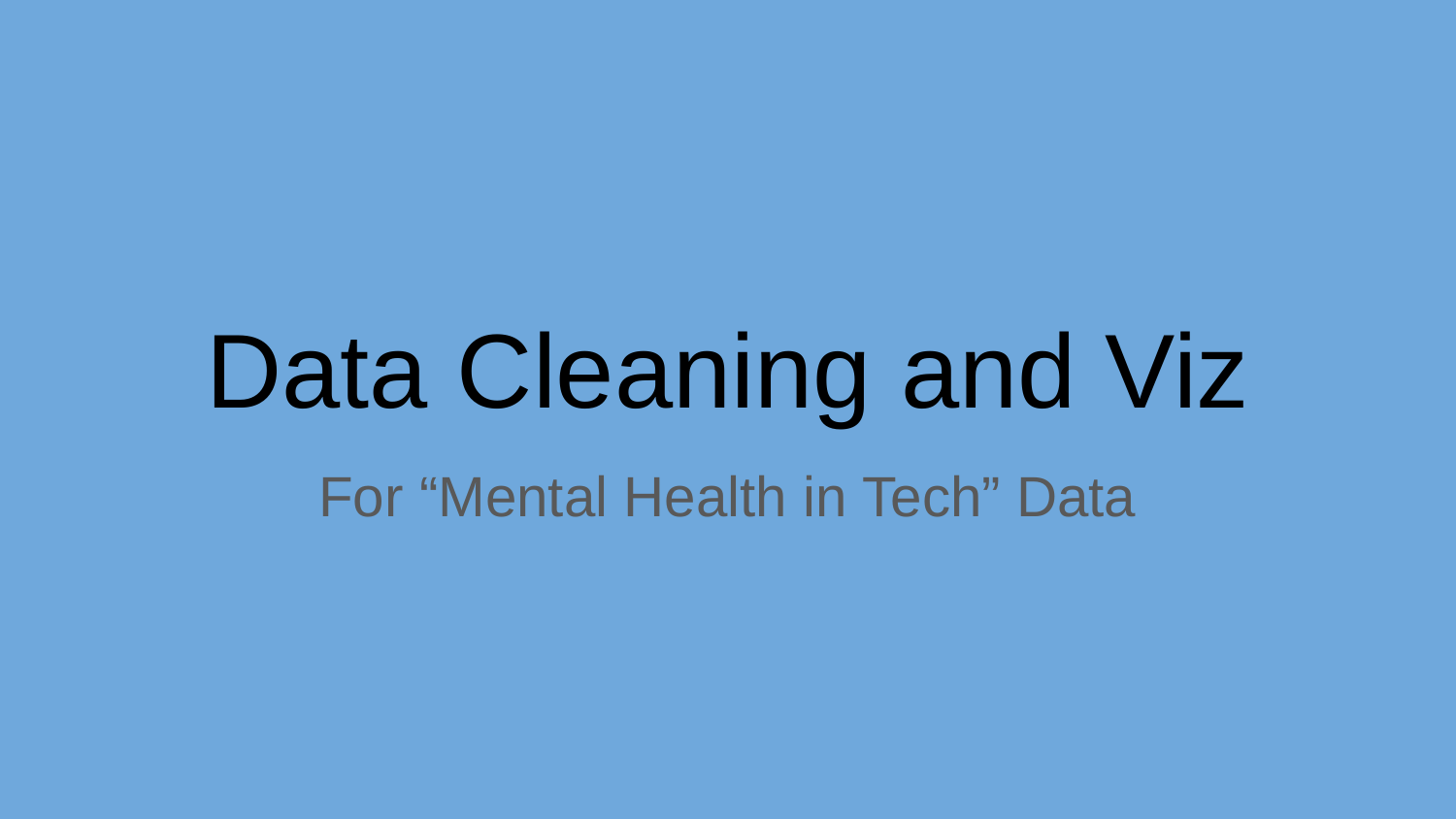

# Data Cleaning and Viz
For “Mental Health in Tech” Data